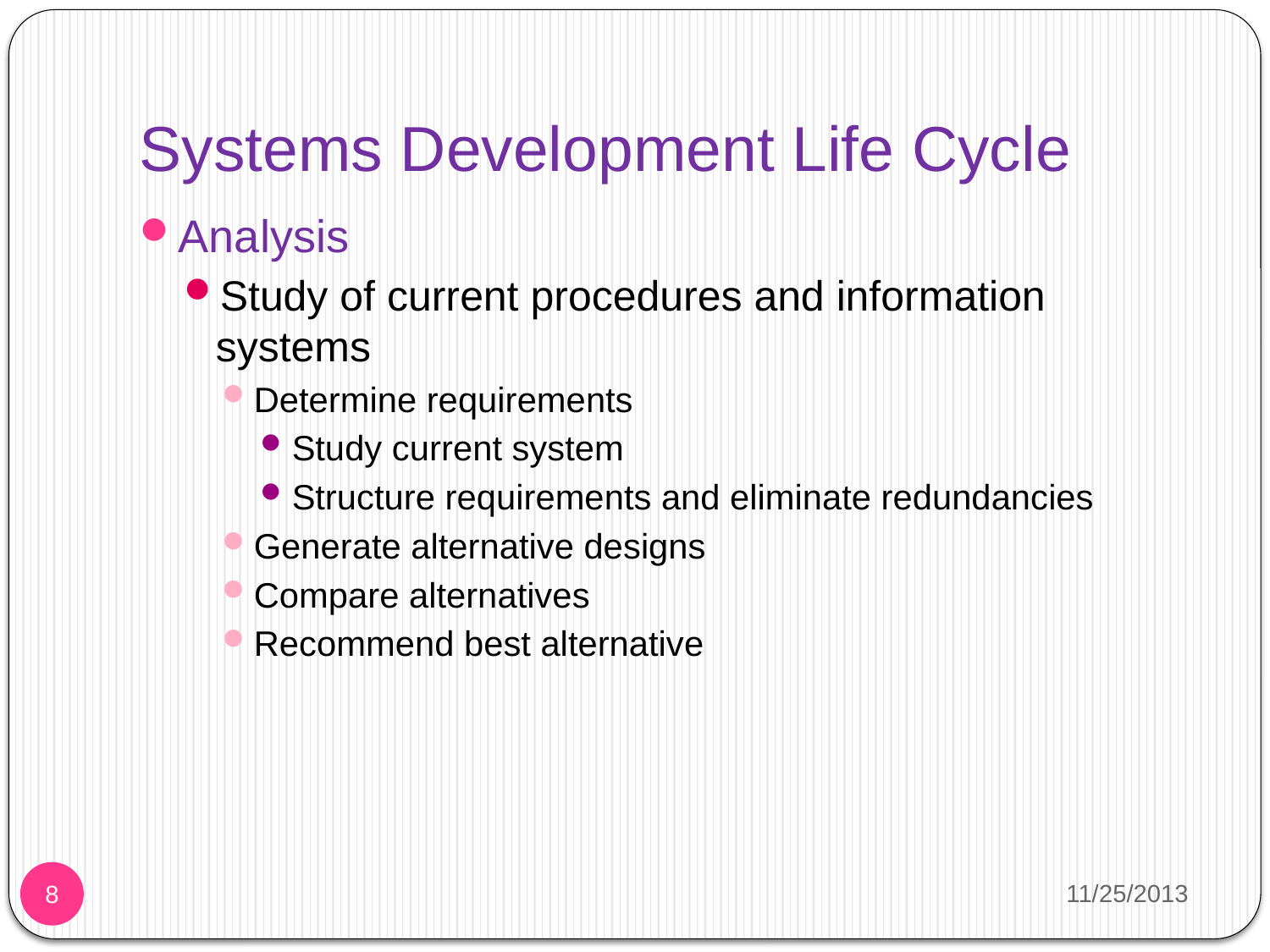

# Systems Development Life Cycle
Analysis
Study of current procedures and information systems
Determine requirements
Study current system
Structure requirements and eliminate redundancies
Generate alternative designs
Compare alternatives
Recommend best alternative
11/25/2013
8